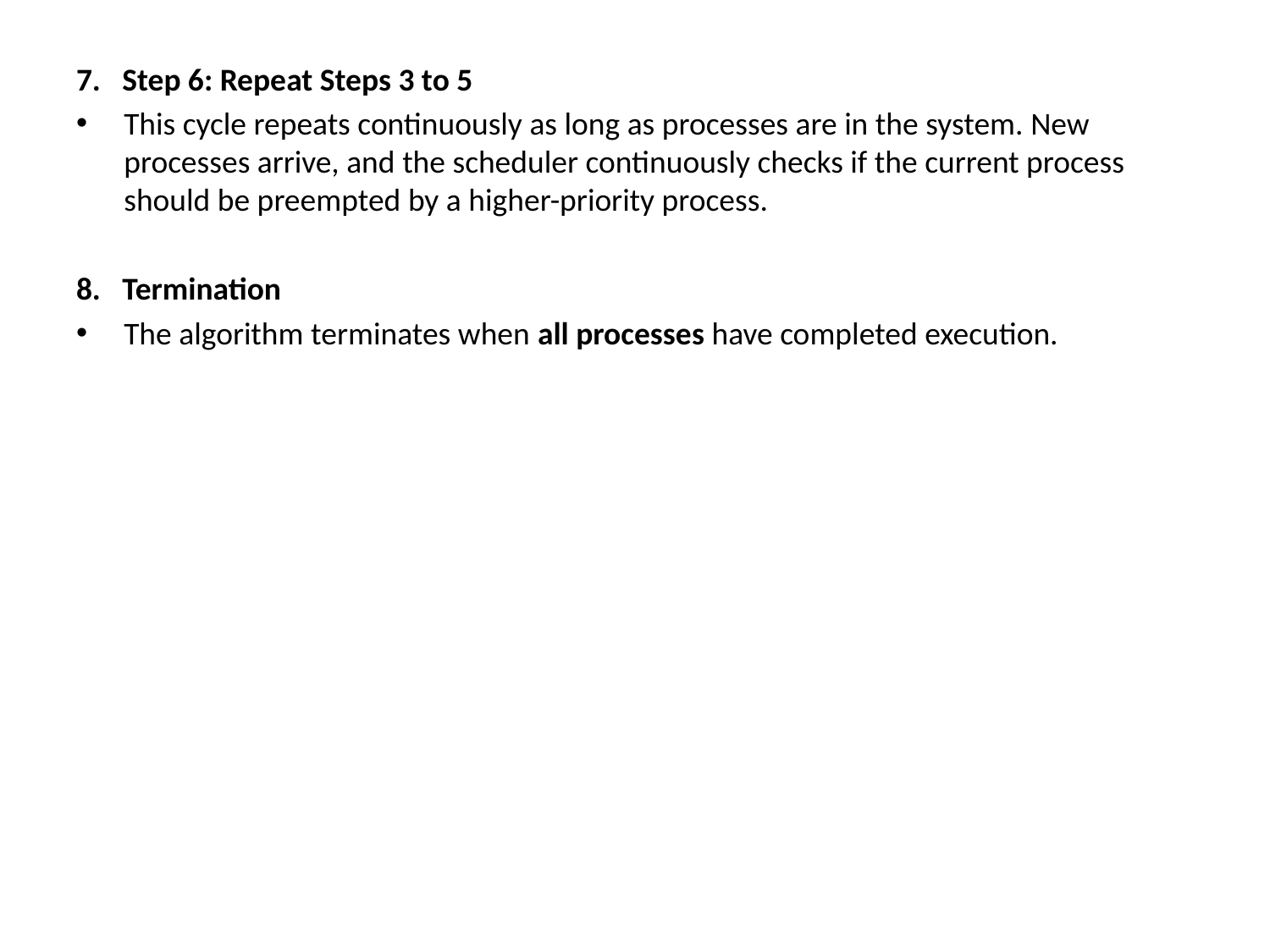

7.   Step 6: Repeat Steps 3 to 5
This cycle repeats continuously as long as processes are in the system. New processes arrive, and the scheduler continuously checks if the current process should be preempted by a higher-priority process.

8.   Termination
The algorithm terminates when all processes have completed execution.